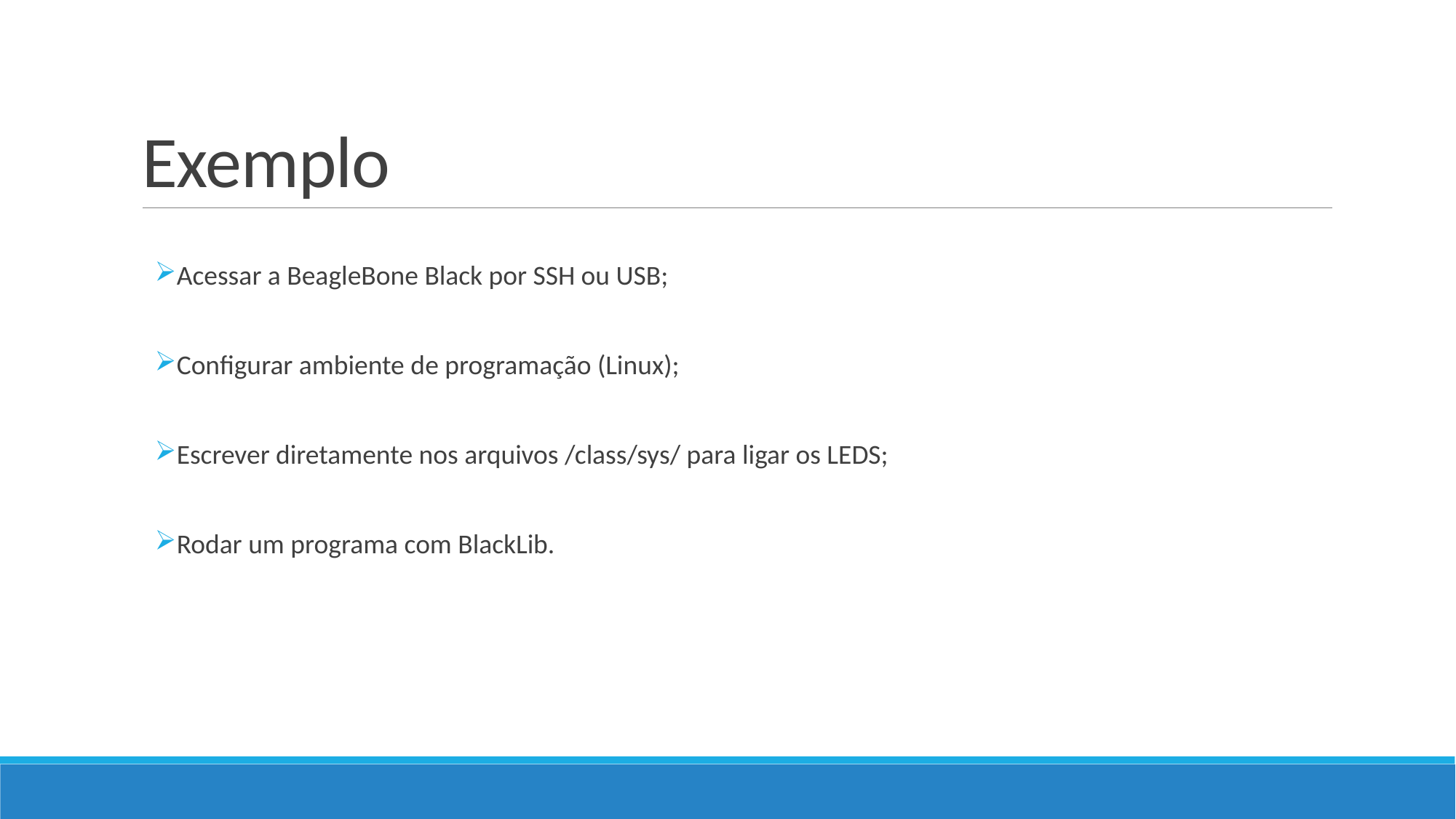

# Exemplo

Acessar a BeagleBone Black por SSH ou USB;

Configurar ambiente de programação (Linux);

Escrever diretamente nos arquivos /class/sys/ para ligar os LEDS;

Rodar um programa com BlackLib.